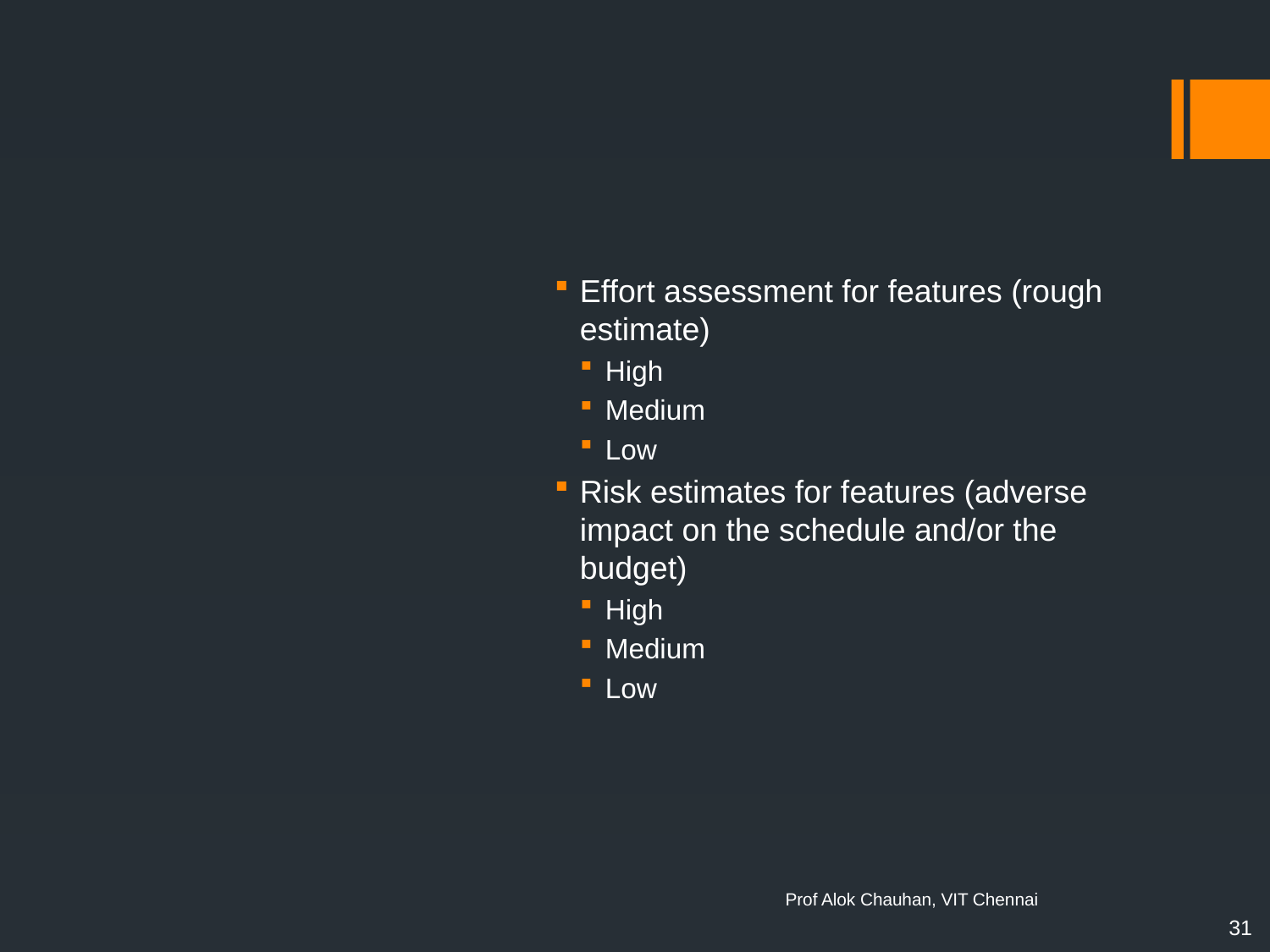

Effort assessment for features (rough estimate)
High
Medium
Low
Risk estimates for features (adverse impact on the schedule and/or the budget)
High
Medium
Low

Prof Alok Chauhan, VIT Chennai
31